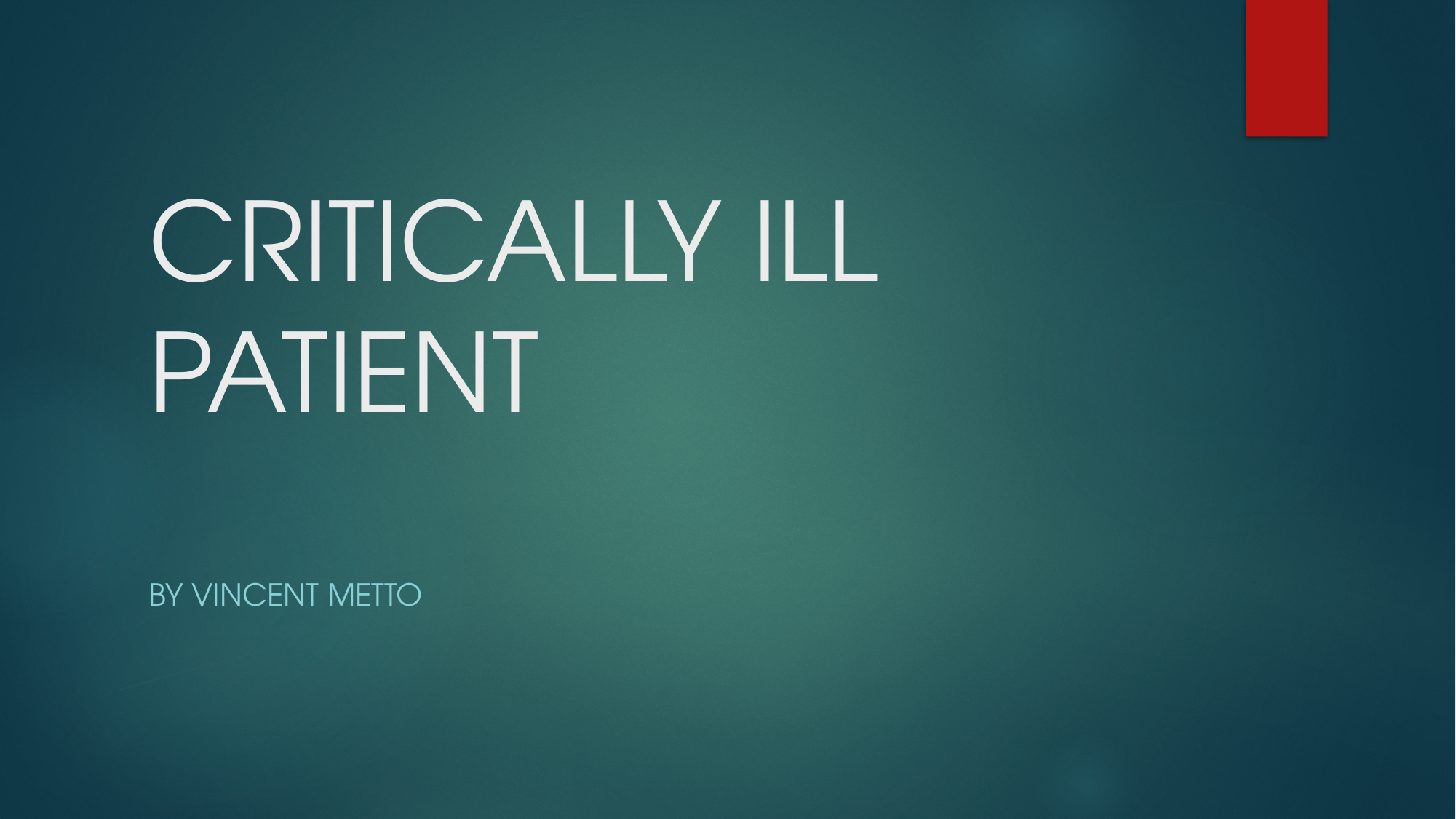

# CRITICALLY ILL PATIENT
BY VINCENT METTO